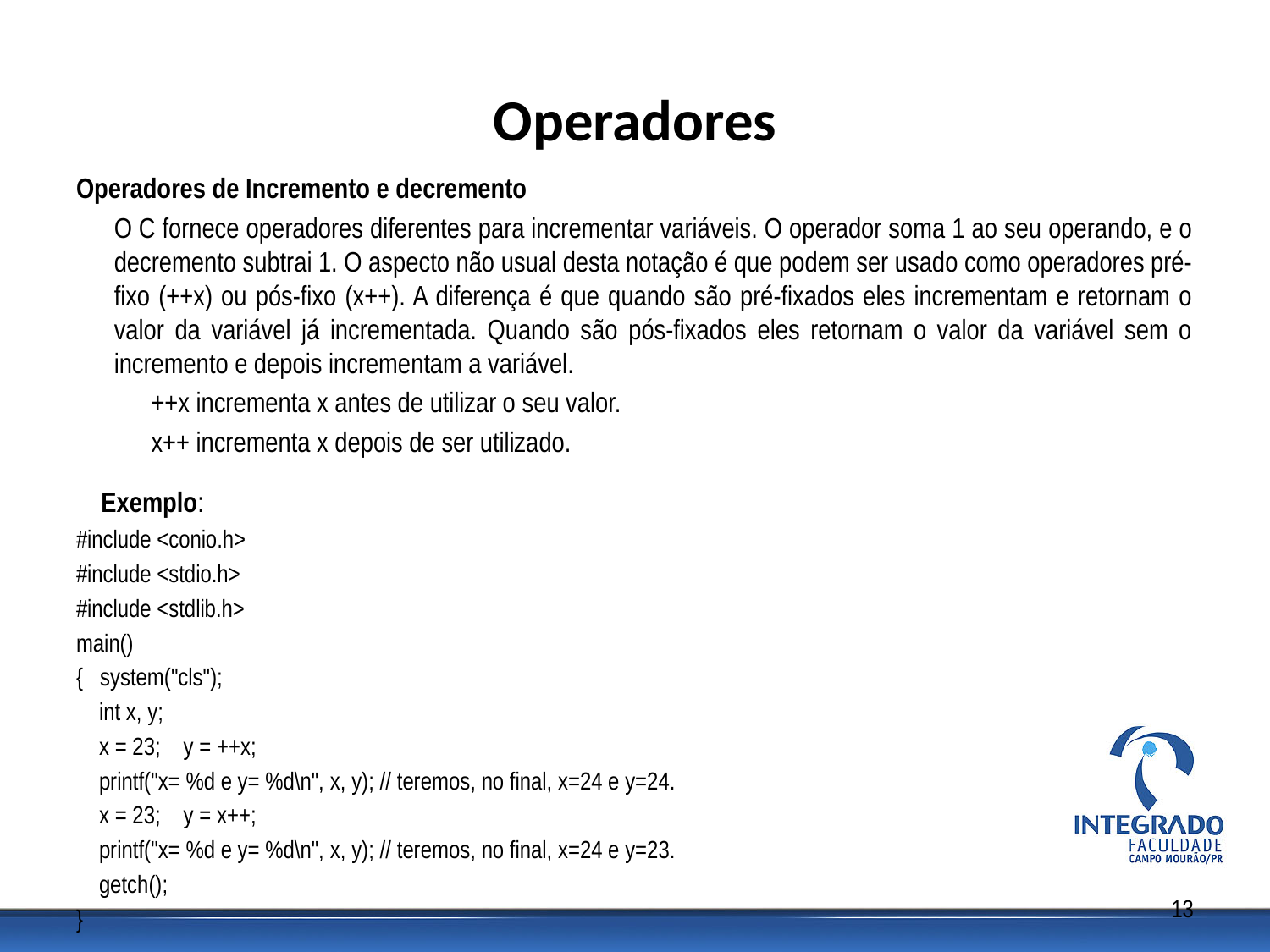

# Operadores
Operadores de Incremento e decremento
O C fornece operadores diferentes para incrementar variáveis. O operador soma 1 ao seu operando, e o decremento subtrai 1. O aspecto não usual desta notação é que podem ser usado como operadores pré-fixo (++x) ou pós-fixo (x++). A diferença é que quando são pré-fixados eles incrementam e retornam o valor da variável já incrementada. Quando são pós-fixados eles retornam o valor da variável sem o incremento e depois incrementam a variável.
++x incrementa x antes de utilizar o seu valor.
x++ incrementa x depois de ser utilizado.
Exemplo:
#include <conio.h>
#include <stdio.h>
#include <stdlib.h>
main()
{   system("cls");
    int x, y;
    x = 23;    y = ++x;
    printf("x= %d e y= %d\n", x, y); // teremos, no final, x=24 e y=24.
    x = 23;    y = x++;
    printf("x= %d e y= %d\n", x, y); // teremos, no final, x=24 e y=23.
    getch();
}
13